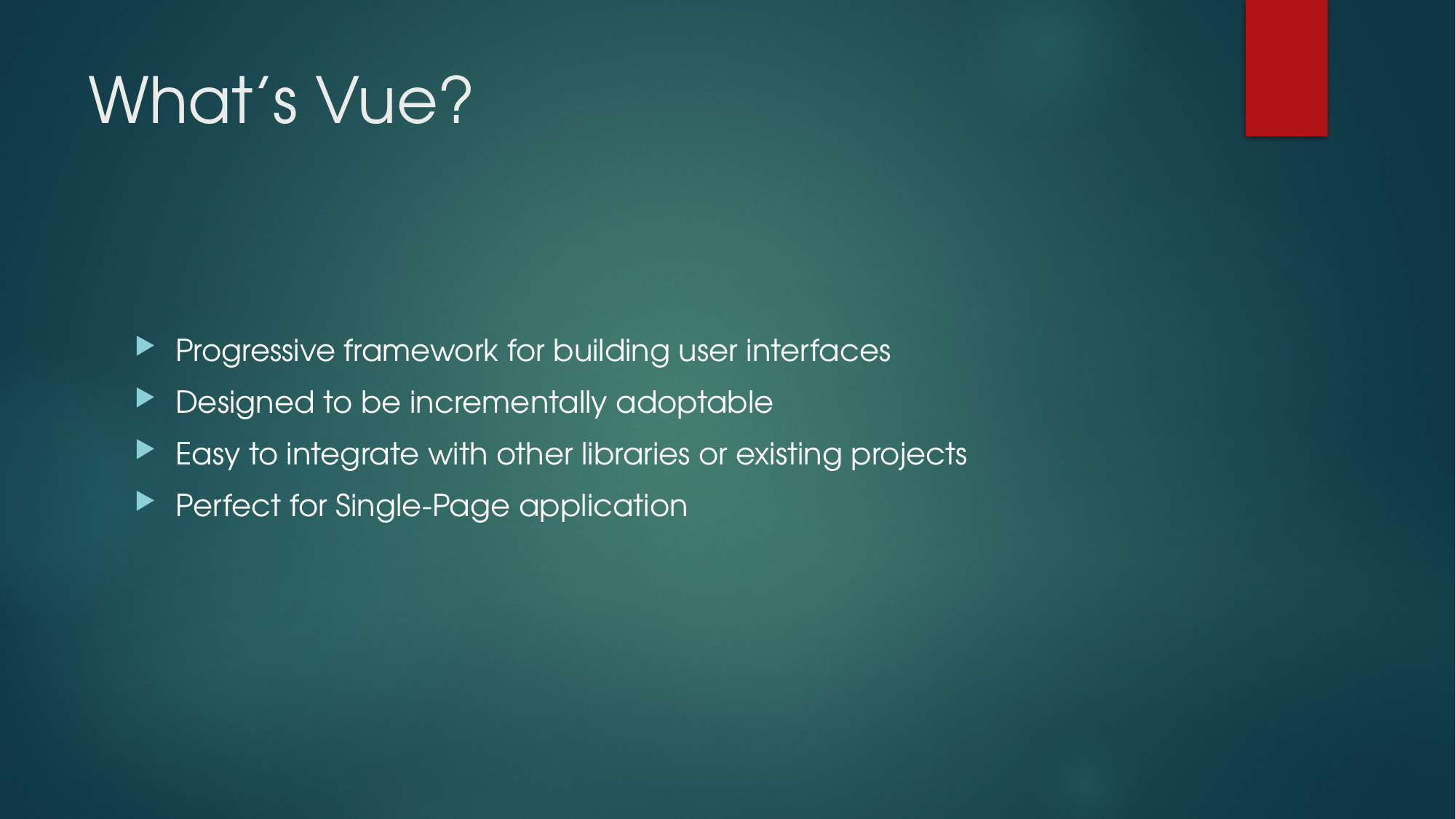

# What’s Vue?
Progressive framework for building user interfaces
Designed to be incrementally adoptable
Easy to integrate with other libraries or existing projects
Perfect for Single-Page application